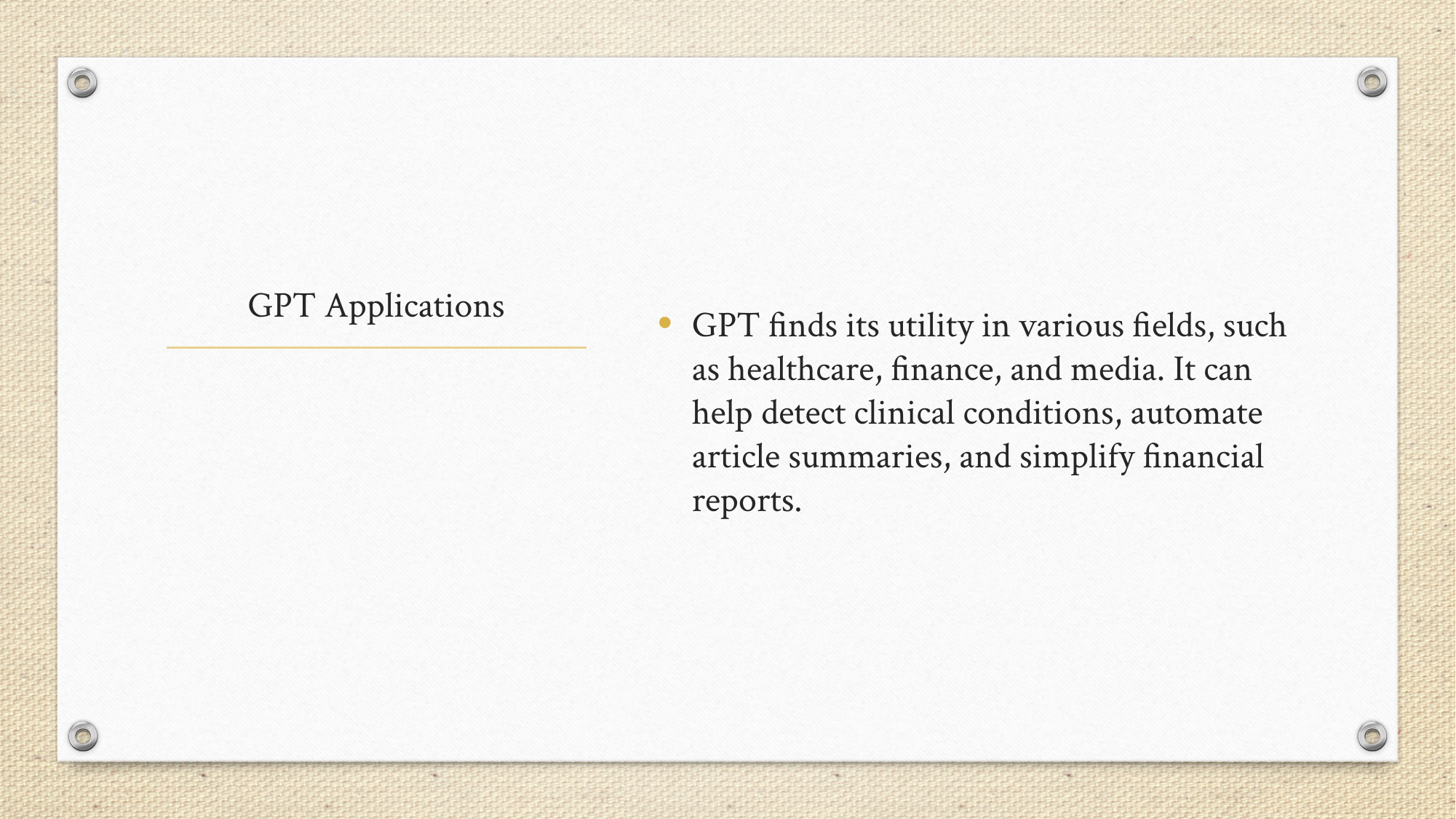

GPT finds its utility in various fields, such as healthcare, finance, and media. It can help detect clinical conditions, automate article summaries, and simplify financial reports.
# GPT Applications